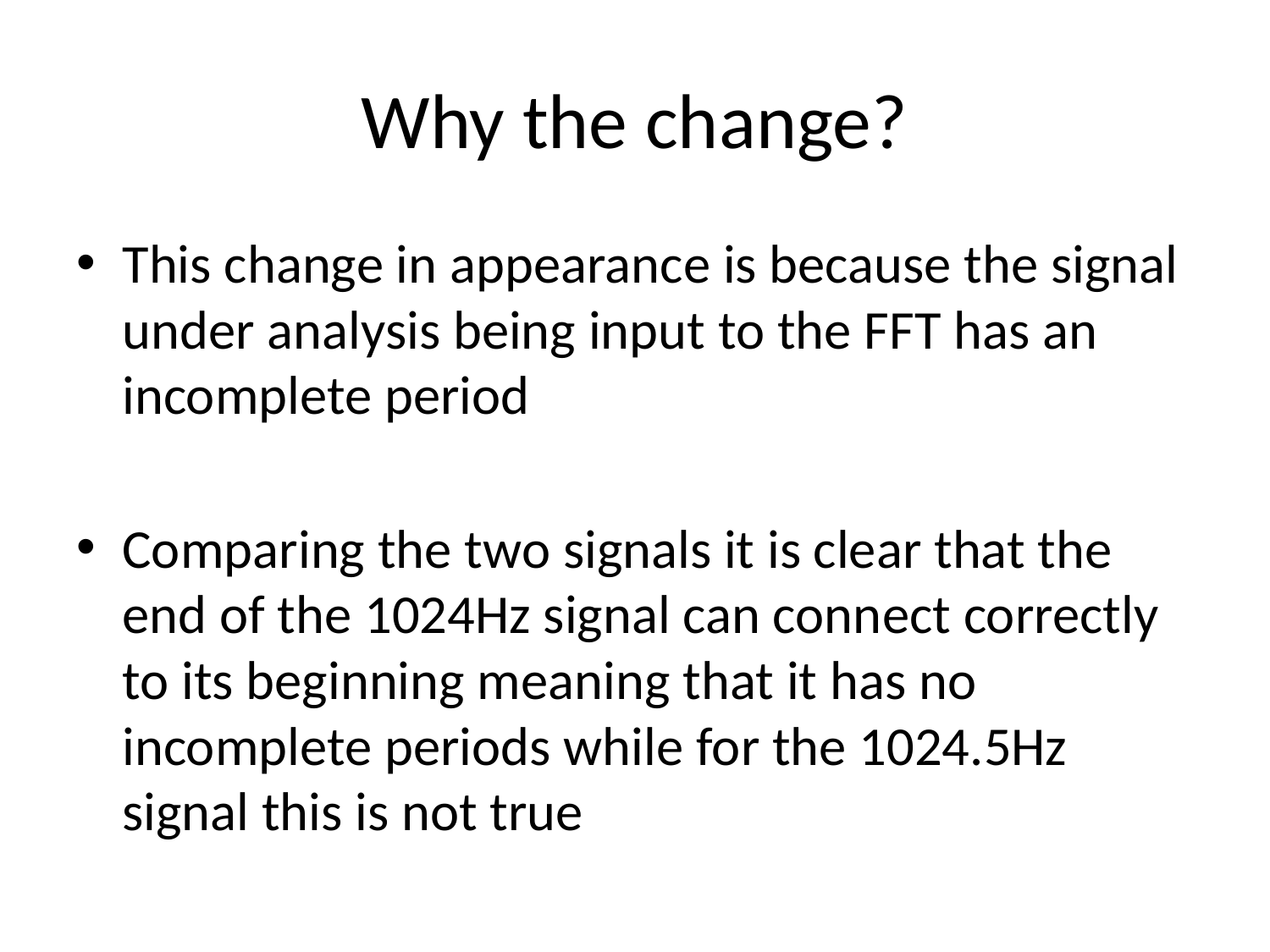

# Why the change?
This change in appearance is because the signal under analysis being input to the FFT has an incomplete period

Comparing the two signals it is clear that the end of the 1024Hz signal can connect correctly to its beginning meaning that it has no incomplete periods while for the 1024.5Hz signal this is not true